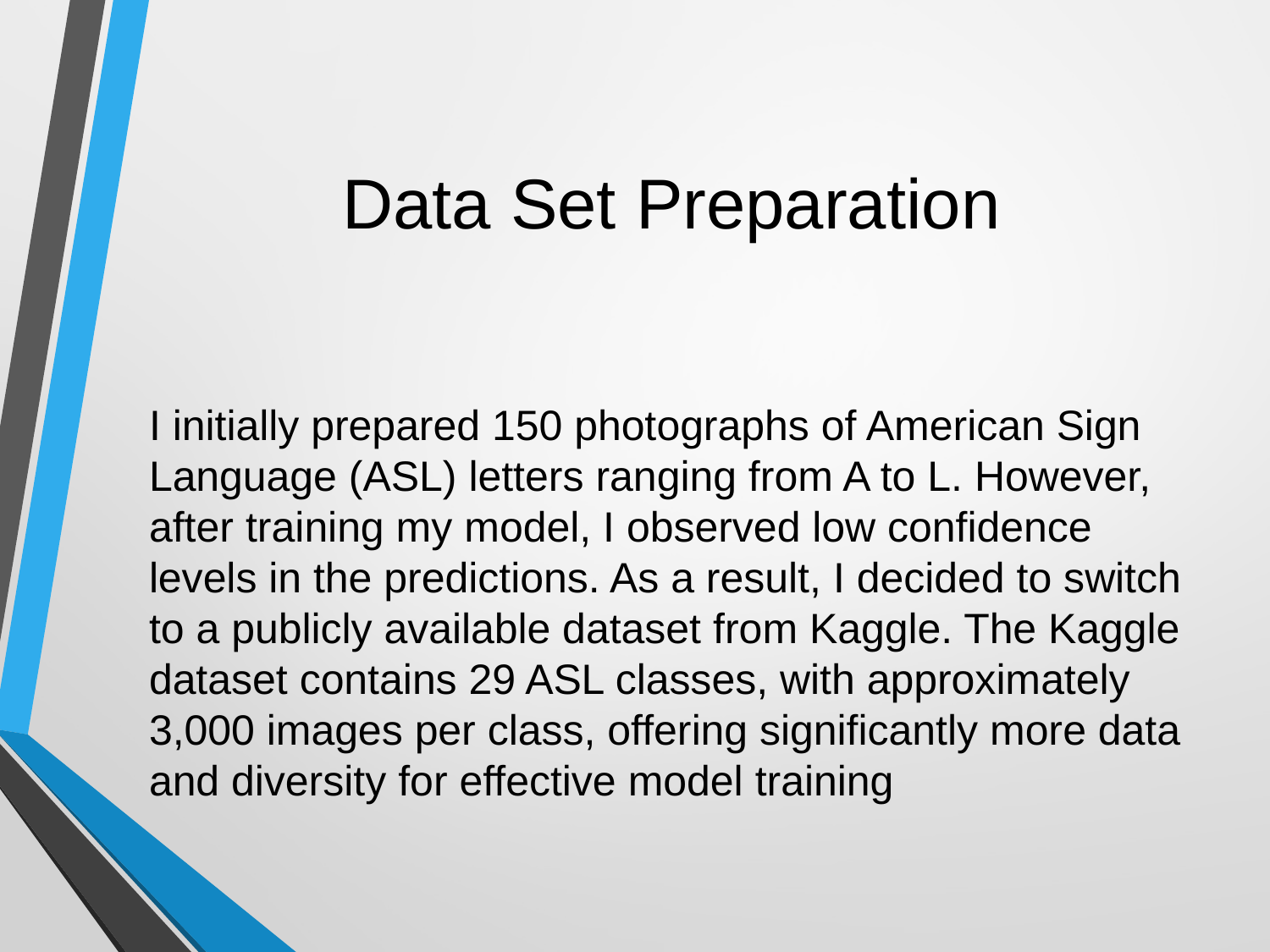

# Data Set Preparation
I initially prepared 150 photographs of American Sign Language (ASL) letters ranging from A to L. However, after training my model, I observed low confidence levels in the predictions. As a result, I decided to switch to a publicly available dataset from Kaggle. The Kaggle dataset contains 29 ASL classes, with approximately 3,000 images per class, offering significantly more data and diversity for effective model training